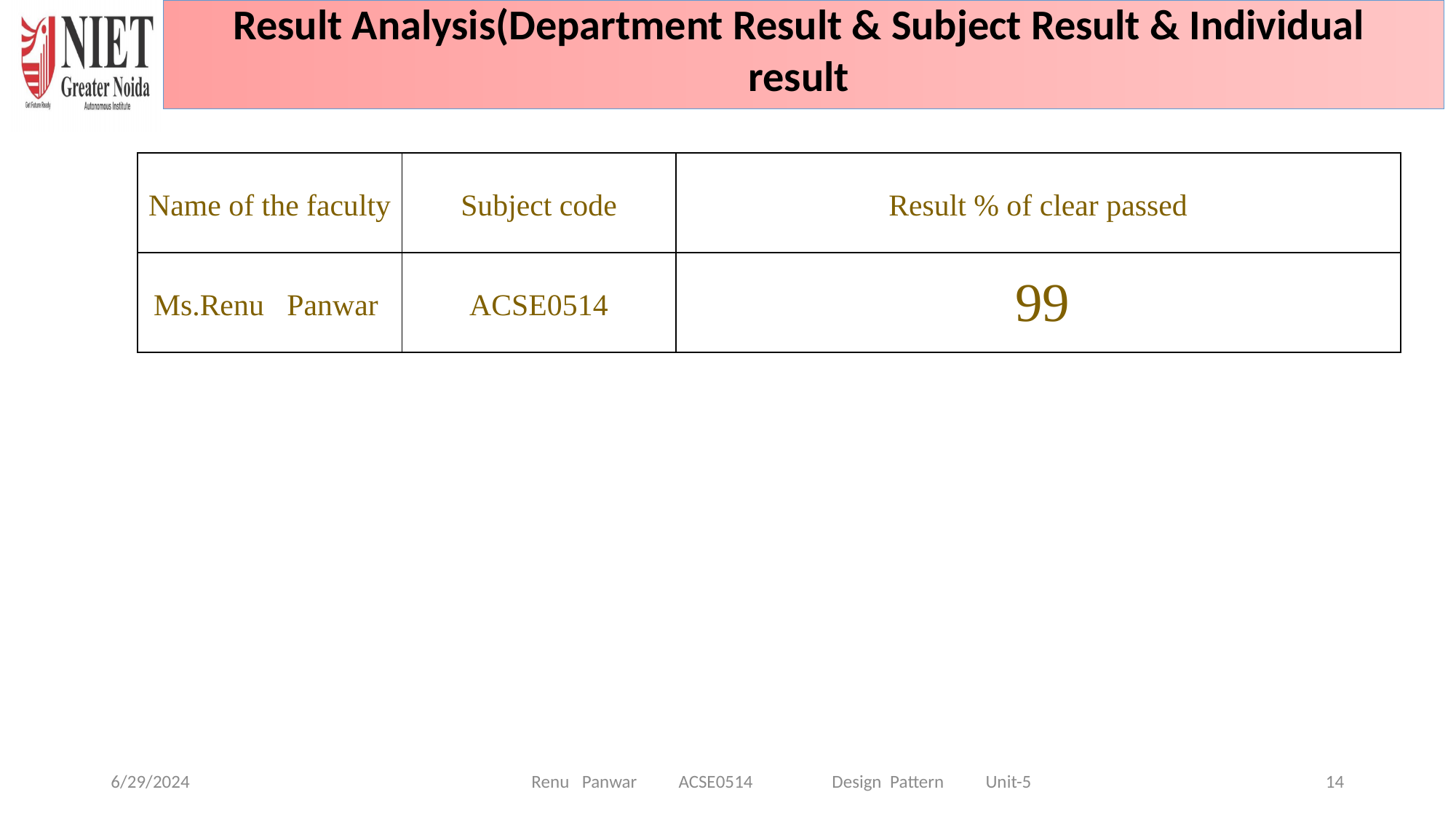

Result Analysis(Department Result & Subject Result & Individual result
| Name of the faculty | Subject code | Result % of clear passed |
| --- | --- | --- |
| Ms.Renu Panwar | ACSE0514 | 99 |
6/29/2024
14
Renu   Panwar          ACSE0514                   Design  Pattern          Unit-5